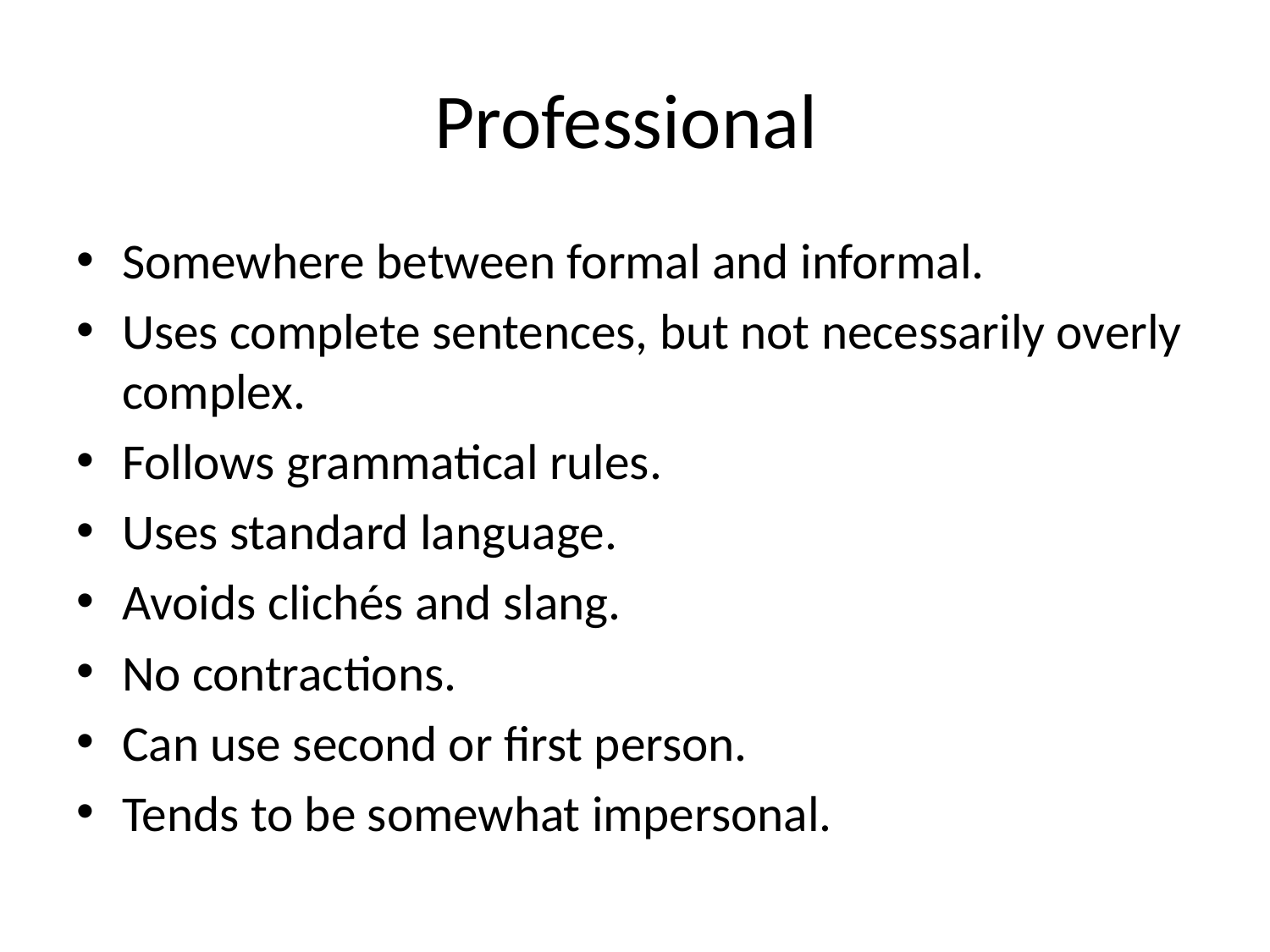

# Professional
Somewhere between formal and informal.
Uses complete sentences, but not necessarily overly complex.
Follows grammatical rules.
Uses standard language.
Avoids clichés and slang.
No contractions.
Can use second or first person.
Tends to be somewhat impersonal.